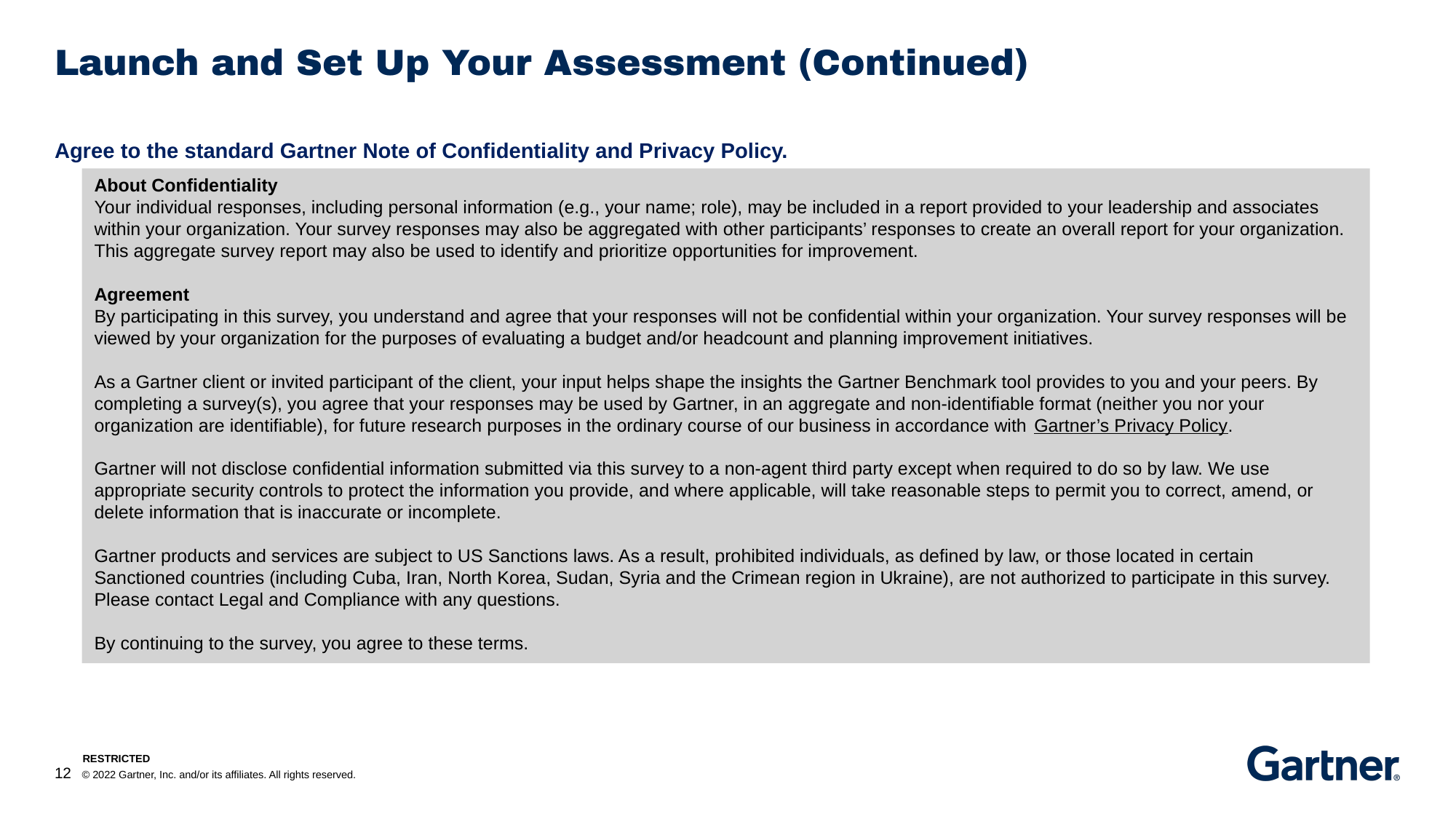

# Launch and Set Up Your Assessment (Continued)
Agree to the standard Gartner Note of Confidentiality and Privacy Policy.

About Confidentiality
Your individual responses, including personal information (e.g., your name; role), may be included in a report provided to your leadership and associates within your organization. Your survey responses may also be aggregated with other participants’ responses to create an overall report for your organization. This aggregate survey report may also be used to identify and prioritize opportunities for improvement.
Agreement
By participating in this survey, you understand and agree that your responses will not be confidential within your organization. Your survey responses will be viewed by your organization for the purposes of evaluating a budget and/or headcount and planning improvement initiatives.
As a Gartner client or invited participant of the client, your input helps shape the insights the Gartner Benchmark tool provides to you and your peers. By completing a survey(s), you agree that your responses may be used by Gartner, in an aggregate and non-identifiable format (neither you nor your organization are identifiable), for future research purposes in the ordinary course of our business in accordance with Gartner’s Privacy Policy.
Gartner will not disclose confidential information submitted via this survey to a non-agent third party except when required to do so by law. We use appropriate security controls to protect the information you provide, and where applicable, will take reasonable steps to permit you to correct, amend, or delete information that is inaccurate or incomplete.
Gartner products and services are subject to US Sanctions laws. As a result, prohibited individuals, as defined by law, or those located in certain Sanctioned countries (including Cuba, Iran, North Korea, Sudan, Syria and the Crimean region in Ukraine), are not authorized to participate in this survey. Please contact Legal and Compliance with any questions.
By continuing to the survey, you agree to these terms.